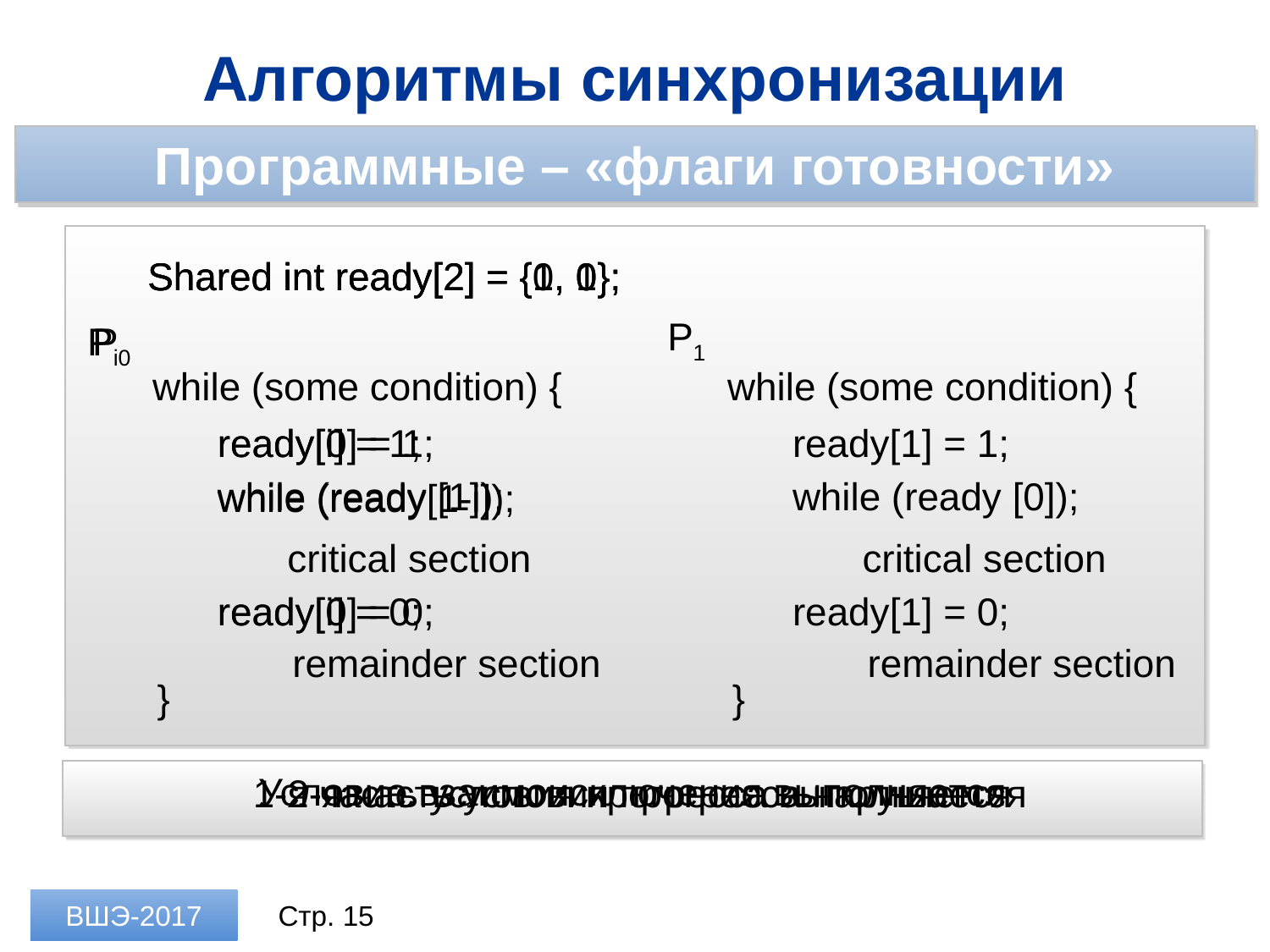

Алгоритмы синхронизации
Программные – «флаги готовности»

Shared int ready[2] = {0, 0};
Shared int ready[2] = {1, 0};
Shared int ready[2] = {1, 1};
P1
Pi
P0
while (some condition) {
while (some condition) {
ready[0] = 1;
ready[i] = 1;
ready[1] = 1;
while (ready [0]);
while (ready [1]);
while (ready[1-i]);
critical section
critical section
ready[i] = 0;
ready[0] = 0;
ready[1] = 0;
remainder section
remainder section
}
}

Условие взаимоисключения выполняется
1-я часть условия прогресса выполняется
2-я часть условия прогресса нарушается
ВШЭ-2017
Стр. 15